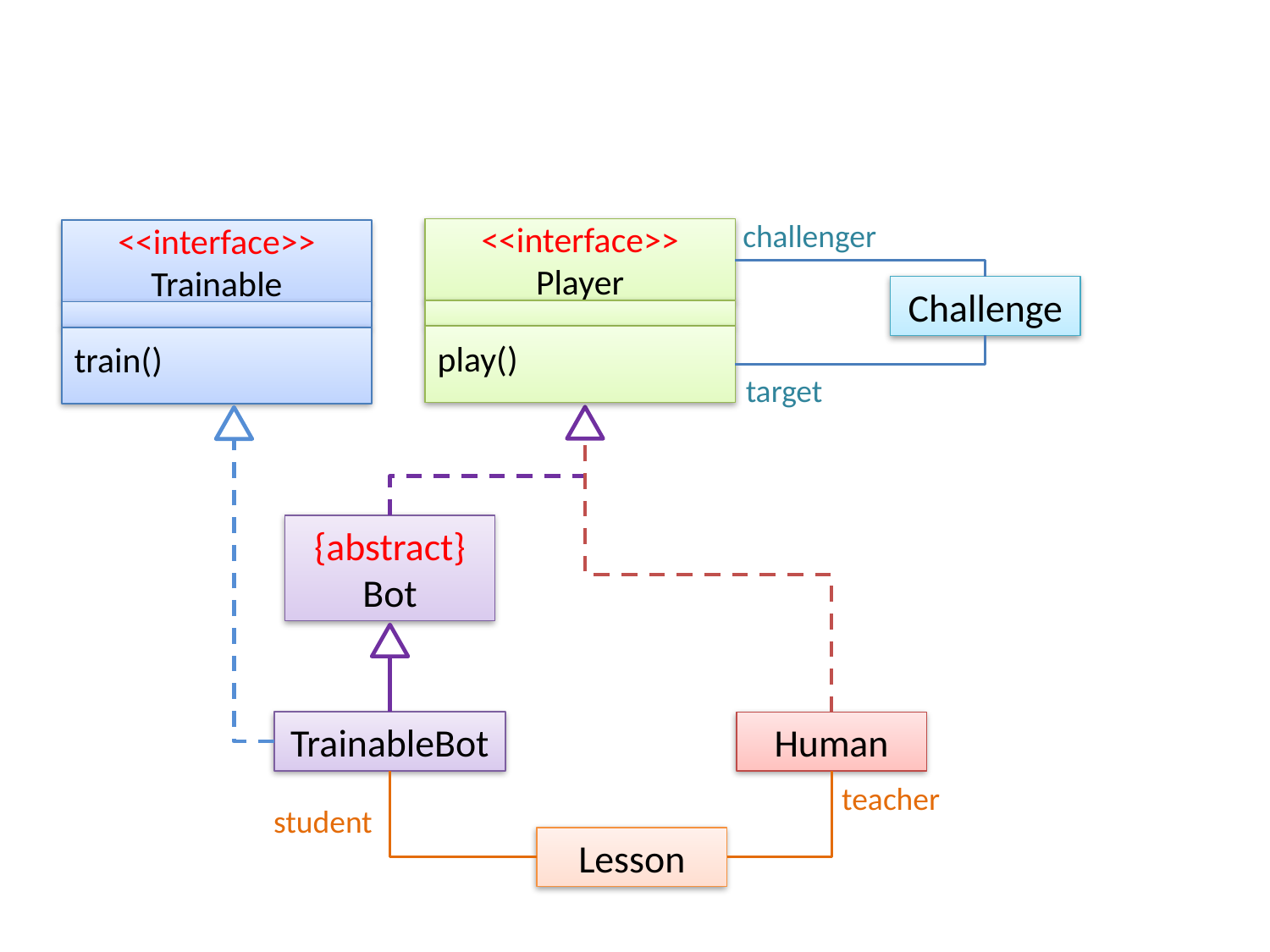

challenger
<<interface>>
Player
<<interface>>
Trainable
Challenge

play()
train()
target

{abstract}
Bot

TrainableBot
Human
teacher
student
Lesson